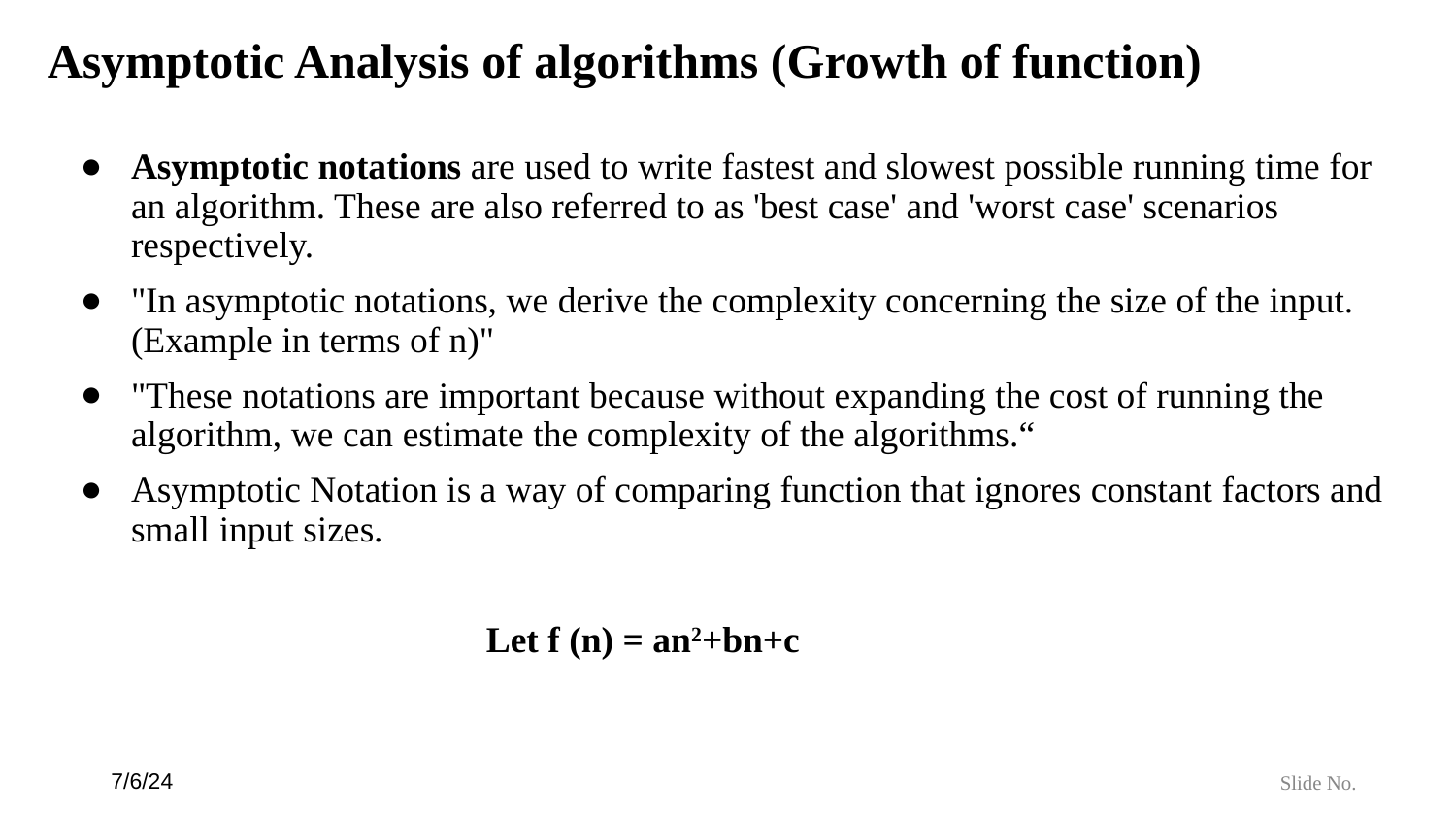

# Asymptotic Analysis of algorithms (Growth of function)
Asymptotic notations are used to write fastest and slowest possible running time for an algorithm. These are also referred to as 'best case' and 'worst case' scenarios respectively.
"In asymptotic notations, we derive the complexity concerning the size of the input. (Example in terms of n)"
"These notations are important because without expanding the cost of running the algorithm, we can estimate the complexity of the algorithms.“
Asymptotic Notation is a way of comparing function that ignores constant factors and small input sizes.

                                            Let f (n) = an2+bn+c
7/6/24
Slide No.